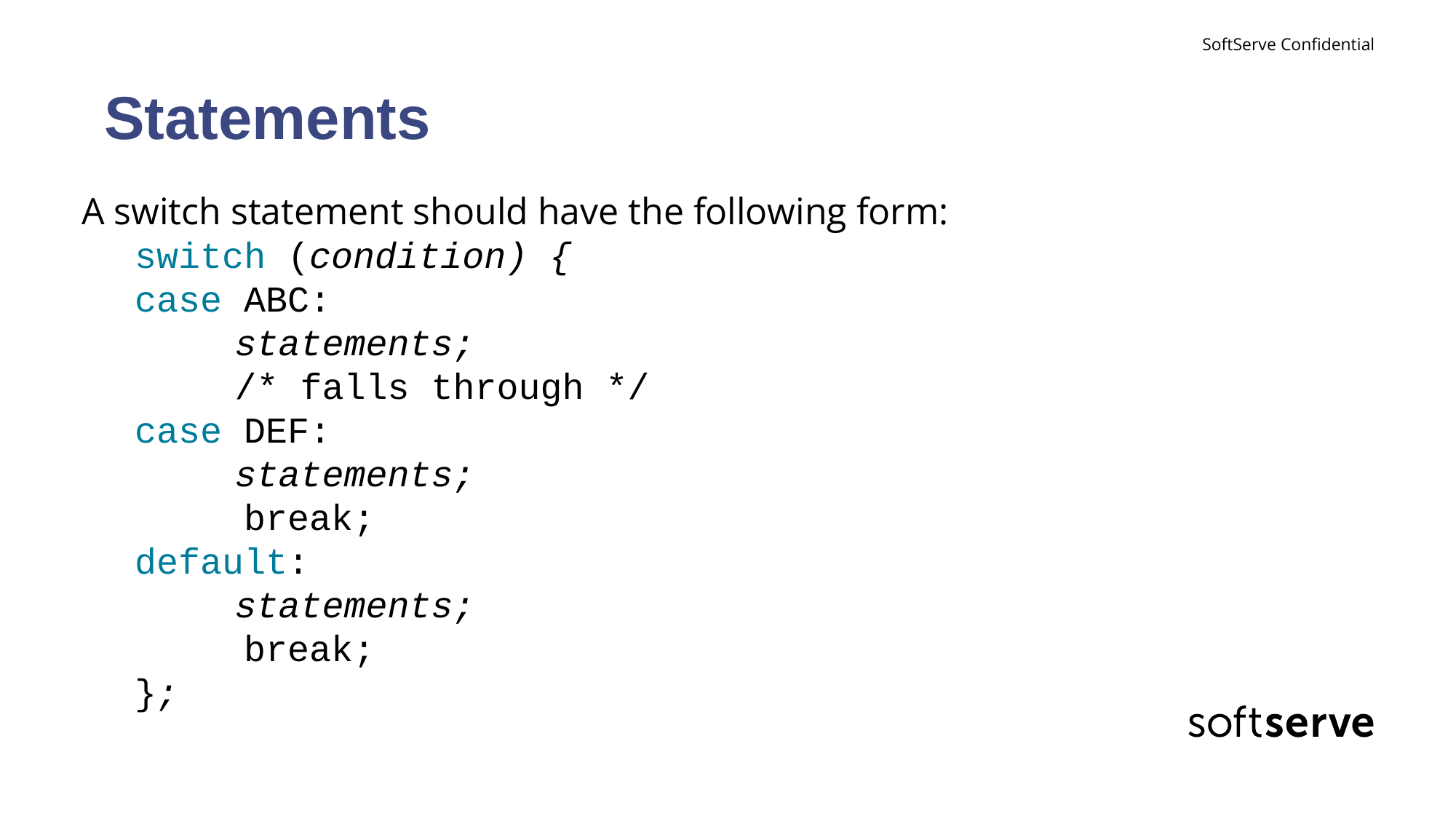

# Statements
A switch statement should have the following form:
switch (condition) {
case ABC:
	  statements;
	  /* falls through */
case DEF:
	  statements;
     break;
default:
	  statements;
     break;
};